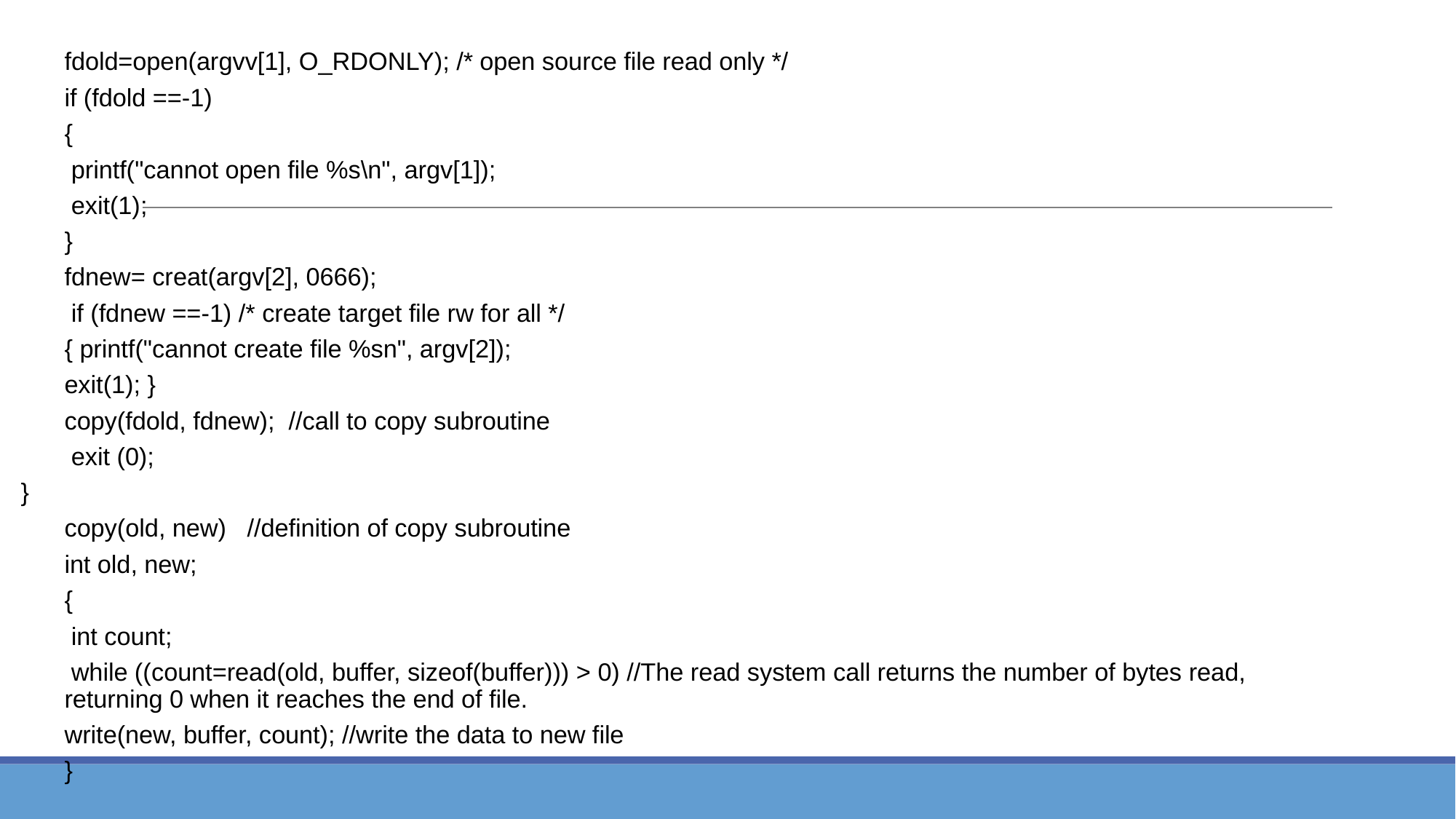

fdold=open(argvv[1], O_RDONLY); /* open source file read only */
 	if (fdold ==-1)
	{
	 printf("cannot open file %s\n", argv[1]);
	 exit(1);
	}
	fdnew= creat(argv[2], 0666);
	 if (fdnew ==-1) /* create target file rw for all */
	{ printf("cannot create file %sn", argv[2]);
	exit(1); }
	copy(fdold, fdnew);  //call to copy subroutine
	 exit (0);
   }
	copy(old, new)   //definition of copy subroutine
	int old, new;
	{
	 int count;
	 while ((count=read(old, buffer, sizeof(buffer))) > 0) //The read system call returns the number of bytes read, 	returning 0 when it reaches the end of file.
	write(new, buffer, count); //write the data to new file
	}